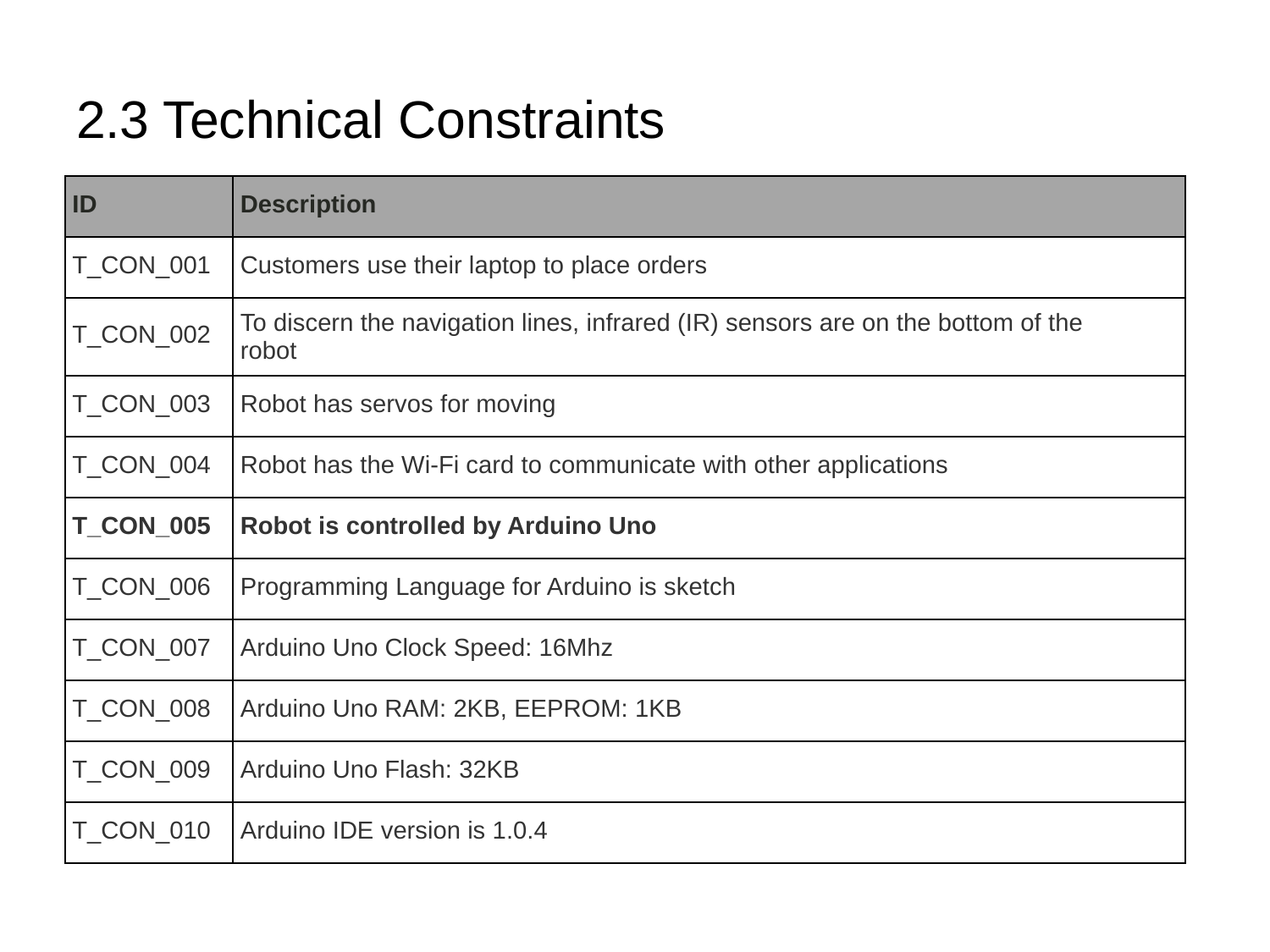

# 2.3 Technical Constraints
| ID | Description |
| --- | --- |
| T\_CON\_001 | Customers use their laptop to place orders |
| T\_CON\_002 | To discern the navigation lines, infrared (IR) sensors are on the bottom of the robot |
| T\_CON\_003 | Robot has servos for moving |
| T\_CON\_004 | Robot has the Wi-Fi card to communicate with other applications |
| T\_CON\_005 | Robot is controlled by Arduino Uno |
| T\_CON\_006 | Programming Language for Arduino is sketch |
| T\_CON\_007 | Arduino Uno Clock Speed: 16Mhz |
| T\_CON\_008 | Arduino Uno RAM: 2KB, EEPROM: 1KB |
| T\_CON\_009 | Arduino Uno Flash: 32KB |
| T\_CON\_010 | Arduino IDE version is 1.0.4 |